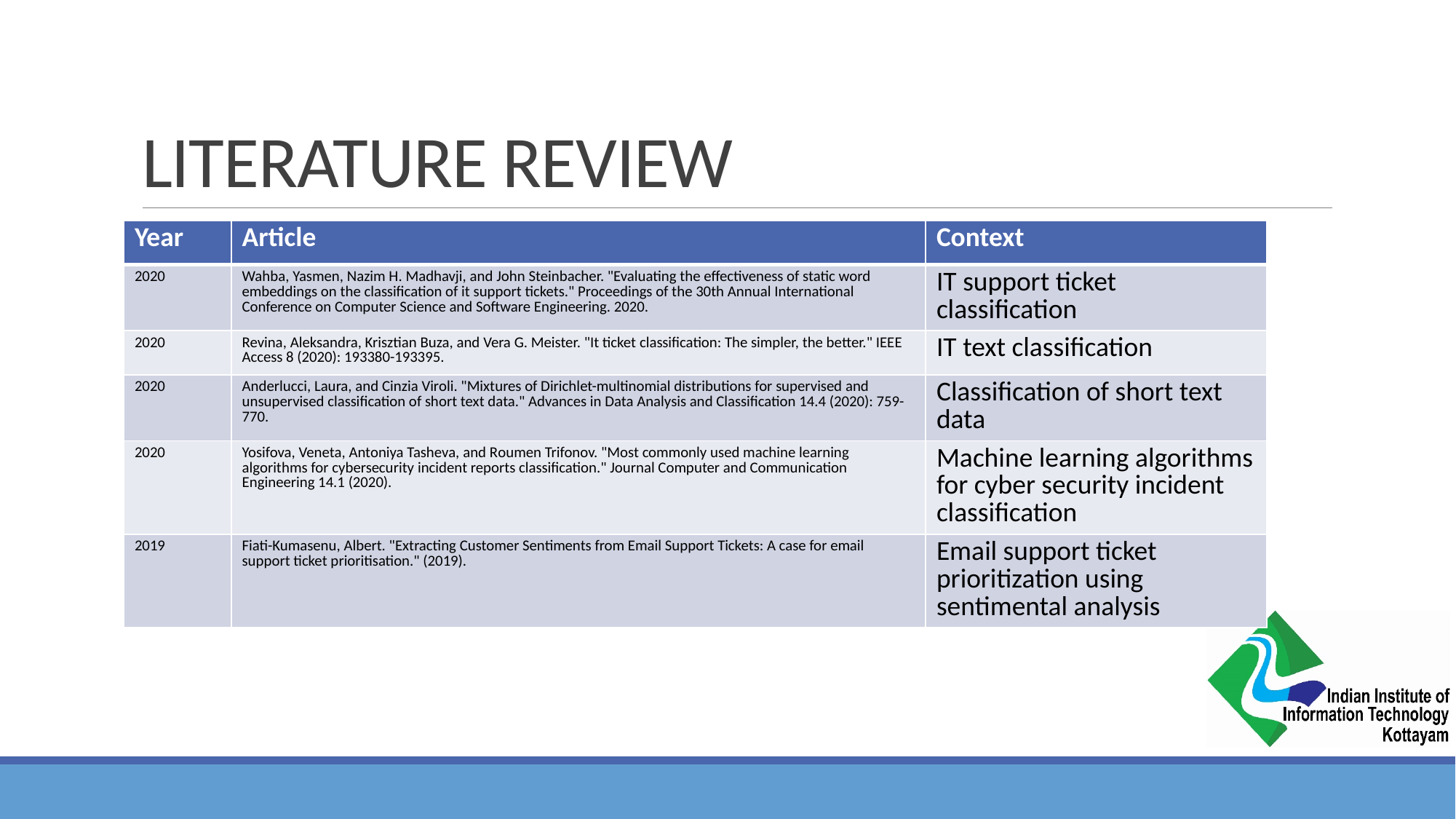

# LITERATURE REVIEW
| Year | Article | Context |
| --- | --- | --- |
| 2020 | Wahba, Yasmen, Nazim H. Madhavji, and John Steinbacher. "Evaluating the effectiveness of static word embeddings on the classification of it support tickets." Proceedings of the 30th Annual International Conference on Computer Science and Software Engineering. 2020. | IT support ticket classification |
| 2020 | Revina, Aleksandra, Krisztian Buza, and Vera G. Meister. "It ticket classification: The simpler, the better." IEEE Access 8 (2020): 193380-193395. | IT text classification |
| 2020 | Anderlucci, Laura, and Cinzia Viroli. "Mixtures of Dirichlet-multinomial distributions for supervised and unsupervised classification of short text data." Advances in Data Analysis and Classification 14.4 (2020): 759-770. | Classification of short text data |
| 2020 | Yosifova, Veneta, Antoniya Tasheva, and Rоumen Trifonov. "Most commonly used machine learning algorithms for cybersecurity incident reports classification." Journal Computer and Communication Engineering 14.1 (2020). | Machine learning algorithms for cyber security incident classification |
| 2019 | Fiati-Kumasenu, Albert. "Extracting Customer Sentiments from Email Support Tickets: A case for email support ticket prioritisation." (2019). | Email support ticket prioritization using sentimental analysis |